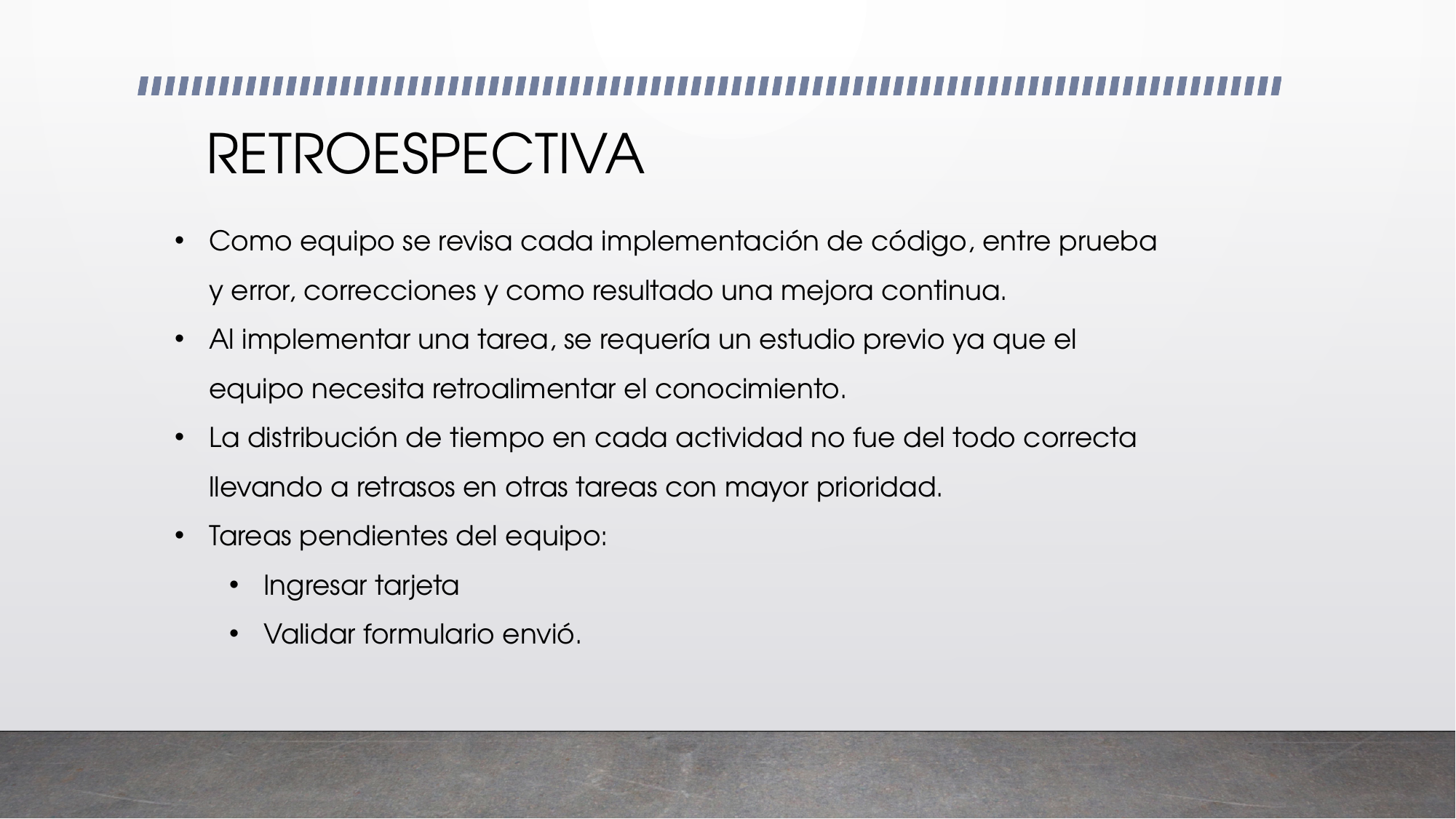

RETROESPECTIVA
Como equipo se revisa cada implementación de código, entre prueba y error, correcciones y como resultado una mejora continua.
Al implementar una tarea, se requería un estudio previo ya que el equipo necesita retroalimentar el conocimiento.
La distribución de tiempo en cada actividad no fue del todo correcta llevando a retrasos en otras tareas con mayor prioridad.
Tareas pendientes del equipo:
Ingresar tarjeta
Validar formulario envió.